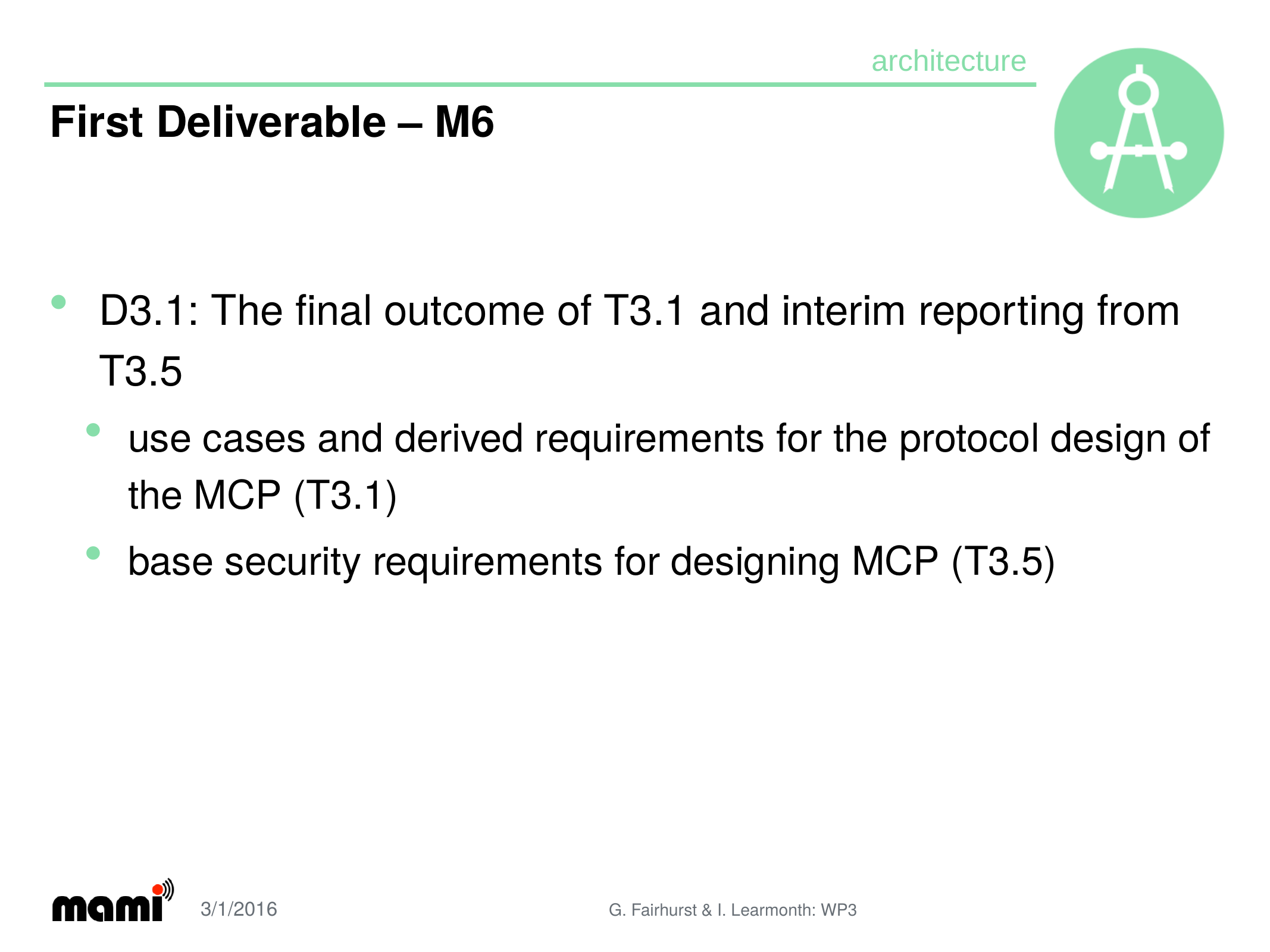

# First Deliverable – M6
D3.1: The final outcome of T3.1 and interim reporting from T3.5
use cases and derived requirements for the protocol design of the MCP (T3.1)
base security requirements for designing MCP (T3.5)
3/1/2016
4